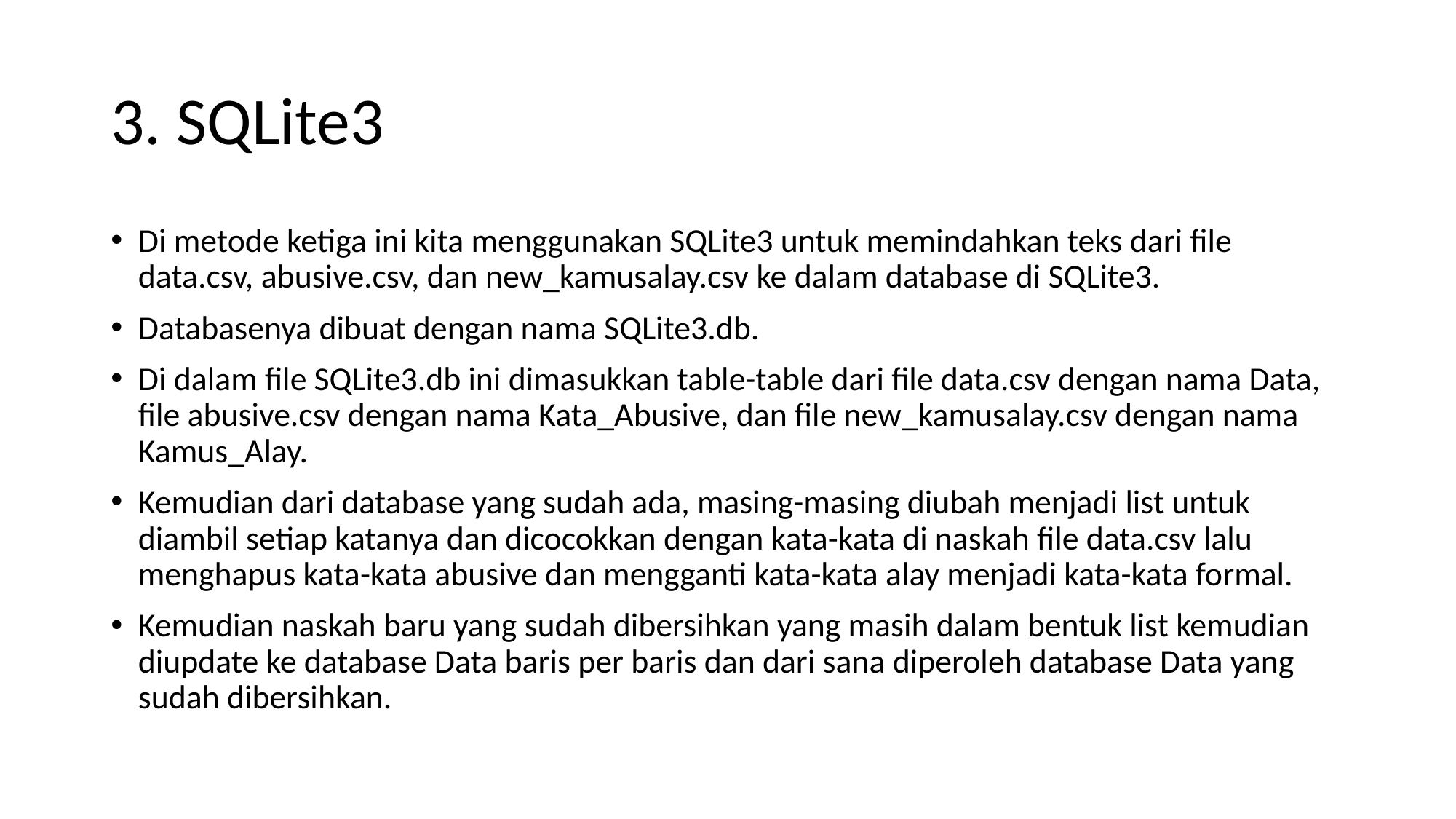

# 3. SQLite3
Di metode ketiga ini kita menggunakan SQLite3 untuk memindahkan teks dari file data.csv, abusive.csv, dan new_kamusalay.csv ke dalam database di SQLite3.
Databasenya dibuat dengan nama SQLite3.db.
Di dalam file SQLite3.db ini dimasukkan table-table dari file data.csv dengan nama Data, file abusive.csv dengan nama Kata_Abusive, dan file new_kamusalay.csv dengan nama Kamus_Alay.
Kemudian dari database yang sudah ada, masing-masing diubah menjadi list untuk diambil setiap katanya dan dicocokkan dengan kata-kata di naskah file data.csv lalu menghapus kata-kata abusive dan mengganti kata-kata alay menjadi kata-kata formal.
Kemudian naskah baru yang sudah dibersihkan yang masih dalam bentuk list kemudian diupdate ke database Data baris per baris dan dari sana diperoleh database Data yang sudah dibersihkan.